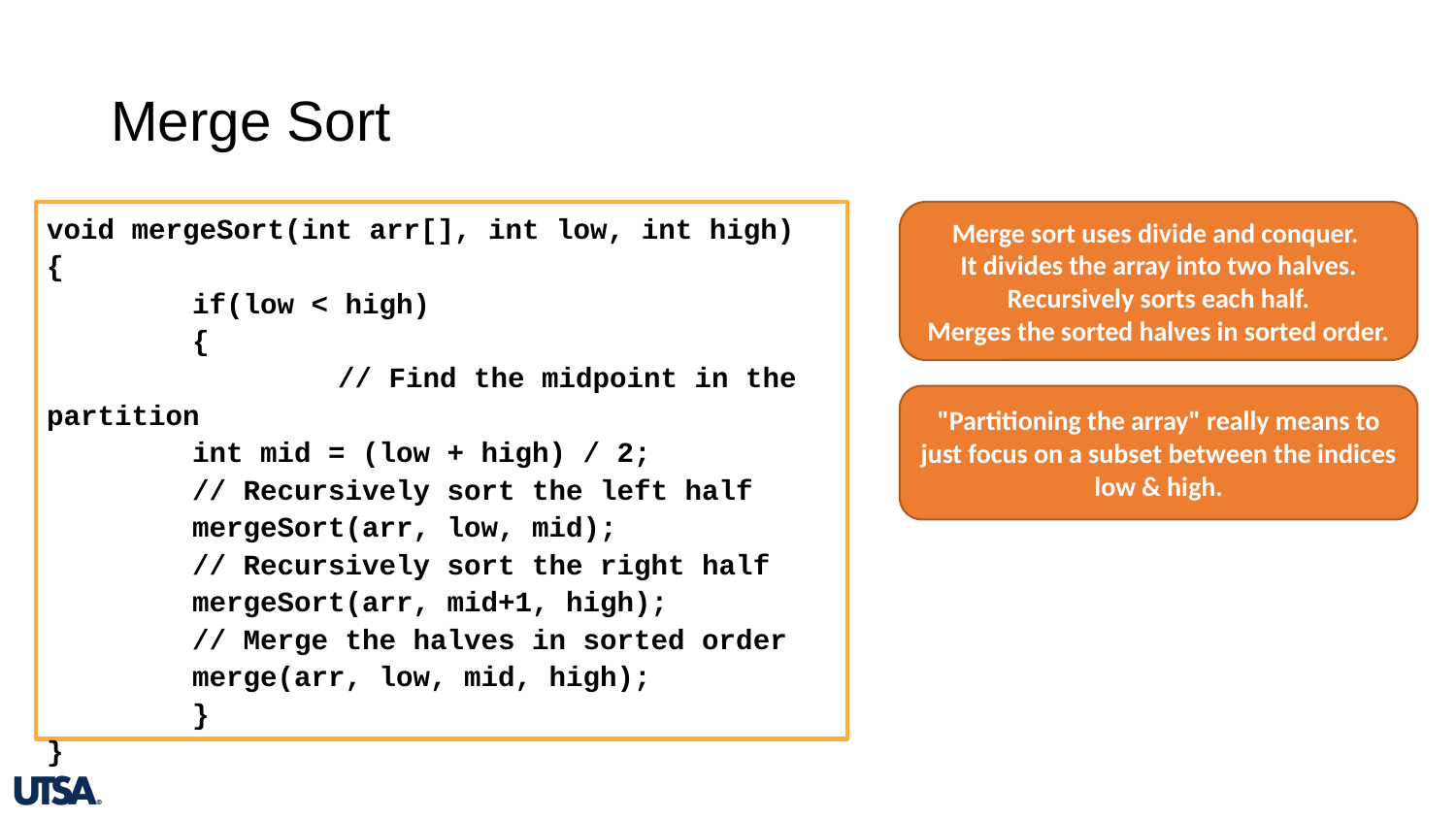

# Merge Sort
void mergeSort(int arr[], int low, int high)
{
	if(low < high)
	{
		// Find the midpoint in the partition
      	int mid = (low + high) / 2;
      	// Recursively sort the left half
      	mergeSort(arr, low, mid);
      	// Recursively sort the right half
      	mergeSort(arr, mid+1, high);
      	// Merge the halves in sorted order
      	merge(arr, low, mid, high);
	}
}
Merge sort uses divide and conquer.
It divides the array into two halves.
Recursively sorts each half.
Merges the sorted halves in sorted order.
"Partitioning the array" really means to just focus on a subset between the indices low & high.